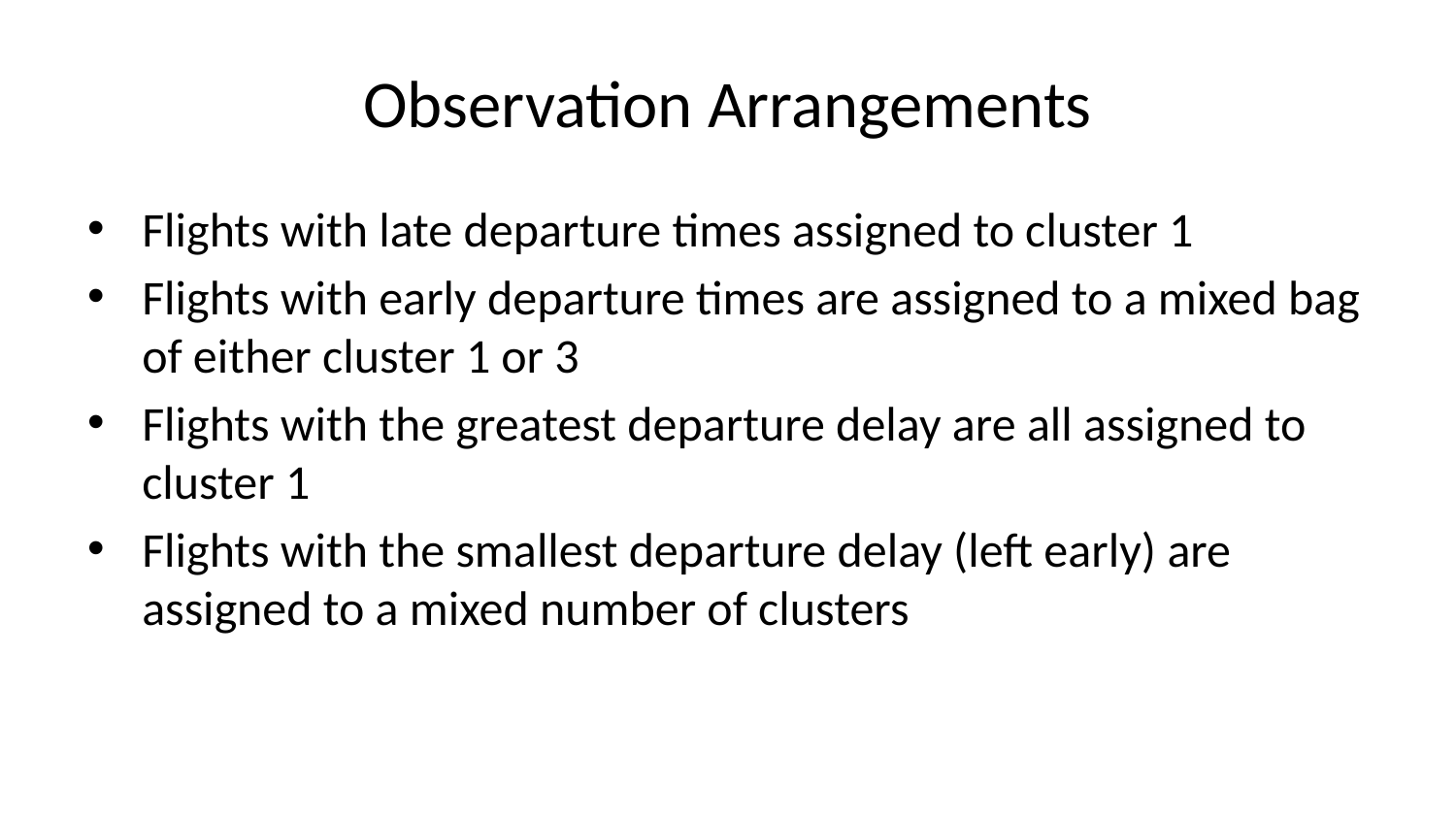

# Observation Arrangements
Flights with late departure times assigned to cluster 1
Flights with early departure times are assigned to a mixed bag of either cluster 1 or 3
Flights with the greatest departure delay are all assigned to cluster 1
Flights with the smallest departure delay (left early) are assigned to a mixed number of clusters